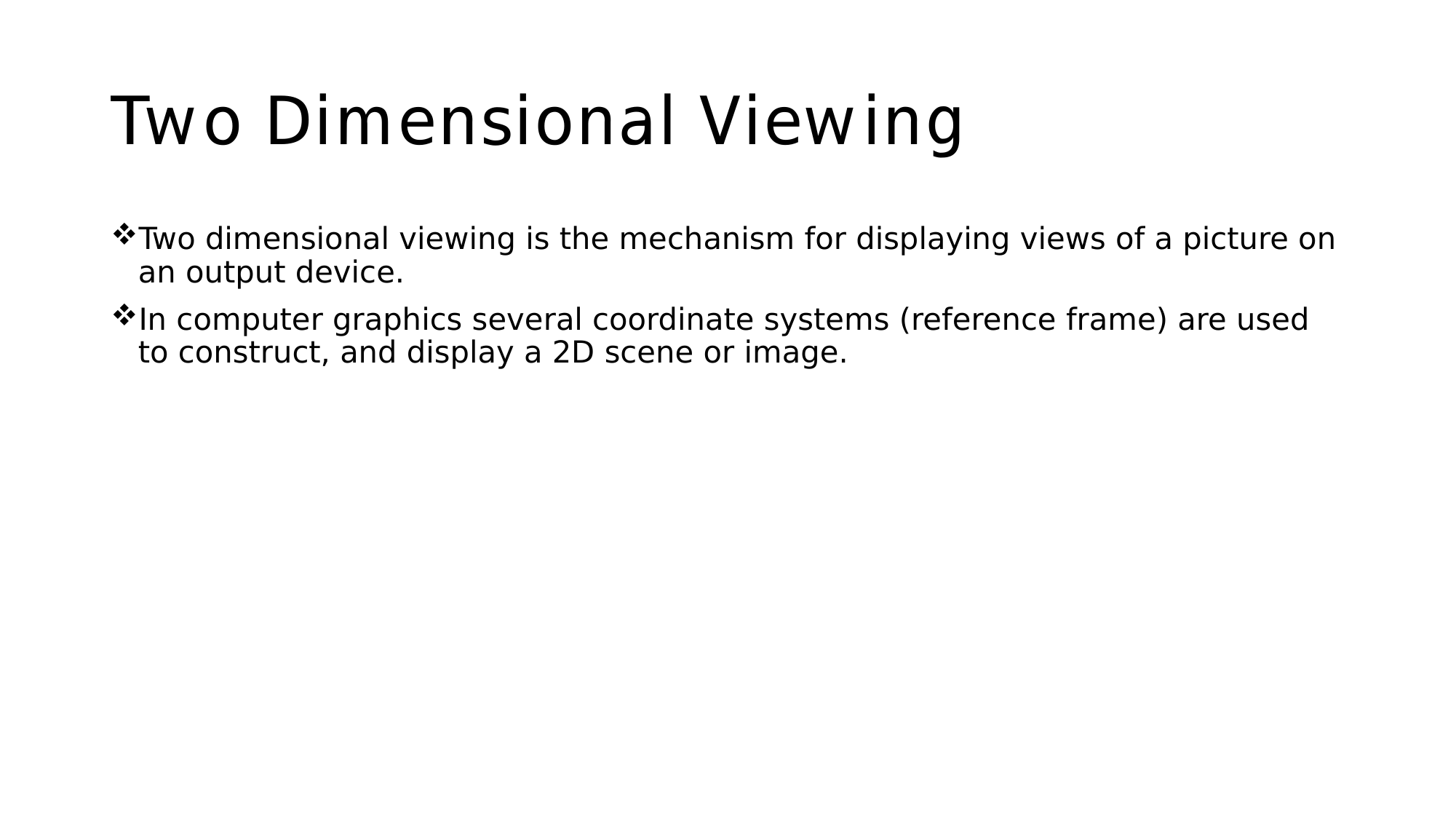

# Two Dimensional Viewing
Two dimensional viewing is the mechanism for displaying views of a picture on an output device.
In computer graphics several coordinate systems (reference frame) are used to construct, and display a 2D scene or image.